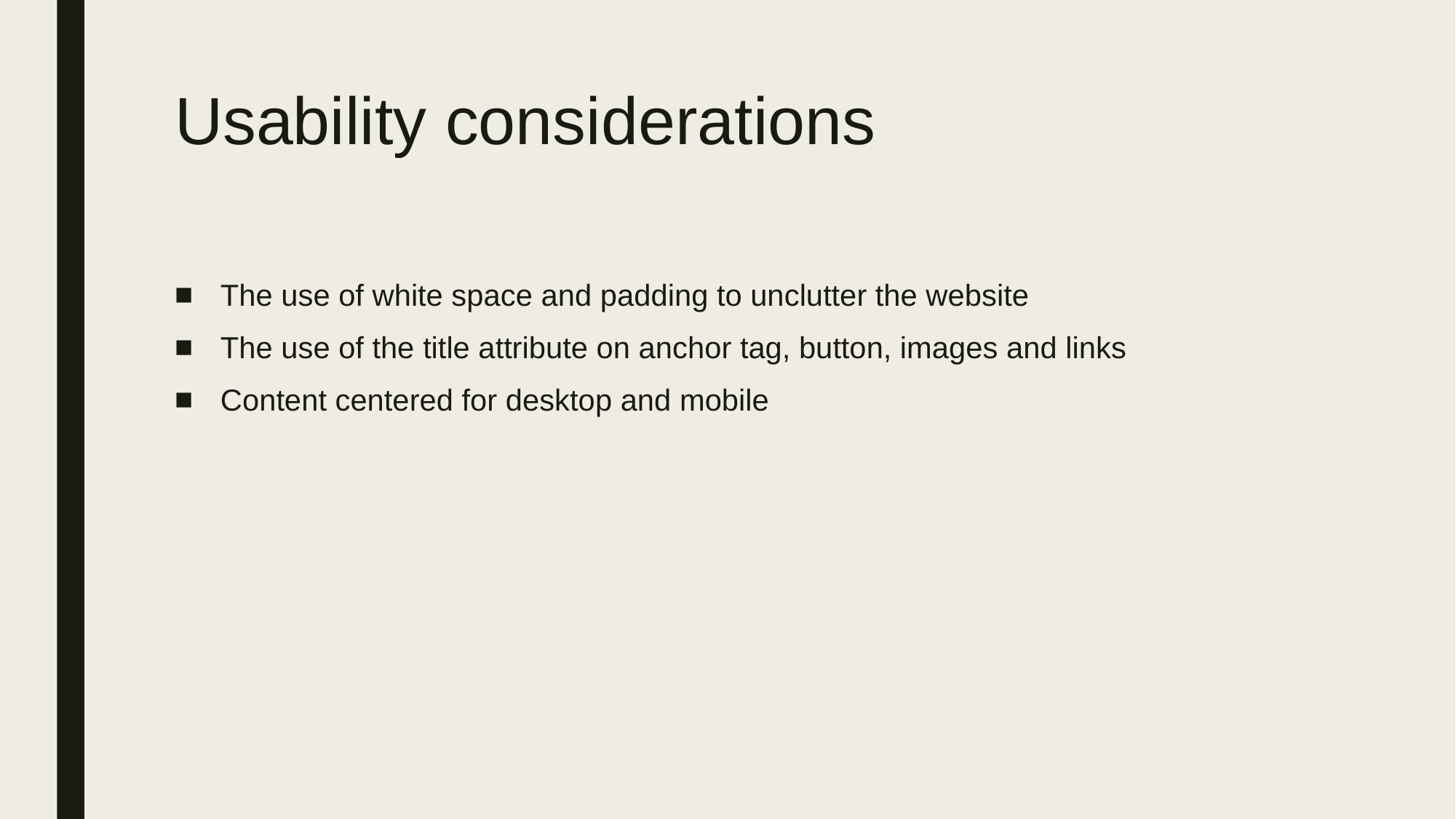

# Usability considerations
The use of white space and padding to unclutter the website
The use of the title attribute on anchor tag, button, images and links
Content centered for desktop and mobile